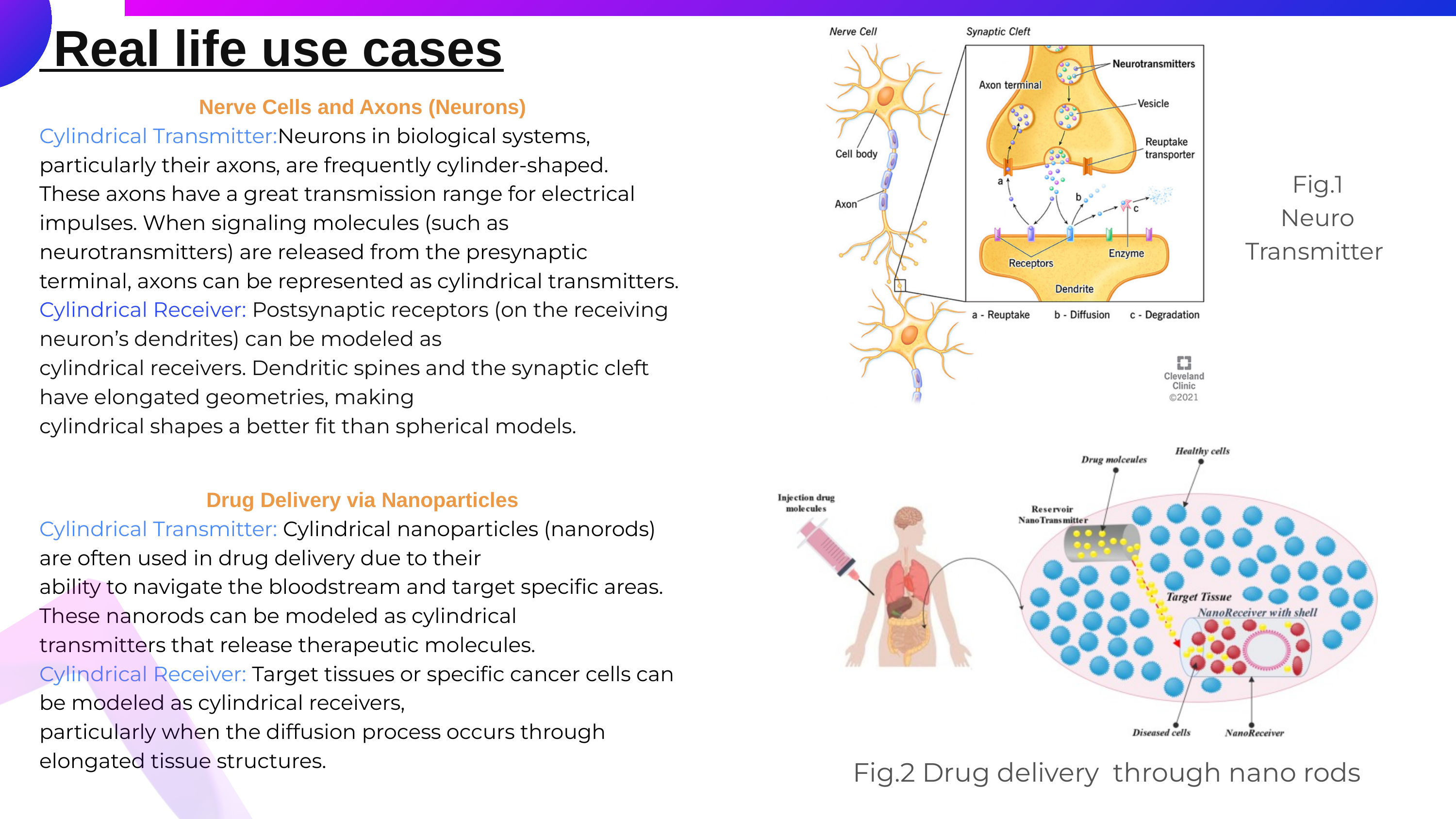

Real life use cases

Nerve Cells and Axons (Neurons)
Cylindrical Transmitter:Neurons in biological systems, particularly their axons, are frequently cylinder-shaped.
These axons have a great transmission range for electrical impulses. When signaling molecules (such as neurotransmitters) are released from the presynaptic terminal, axons can be represented as cylindrical transmitters.
Cylindrical Receiver: Postsynaptic receptors (on the receiving neuron’s dendrites) can be modeled as
cylindrical receivers. Dendritic spines and the synaptic cleft have elongated geometries, making
cylindrical shapes a better fit than spherical models.
Fig.1
Neuro Transmitter

Drug Delivery via Nanoparticles
Cylindrical Transmitter: Cylindrical nanoparticles (nanorods) are often used in drug delivery due to their
ability to navigate the bloodstream and target specific areas. These nanorods can be modeled as cylindrical
transmitters that release therapeutic molecules.
Cylindrical Receiver: Target tissues or specific cancer cells can be modeled as cylindrical receivers,
particularly when the diffusion process occurs through elongated tissue structures.

Fig.2 Drug delivery  through nano rods